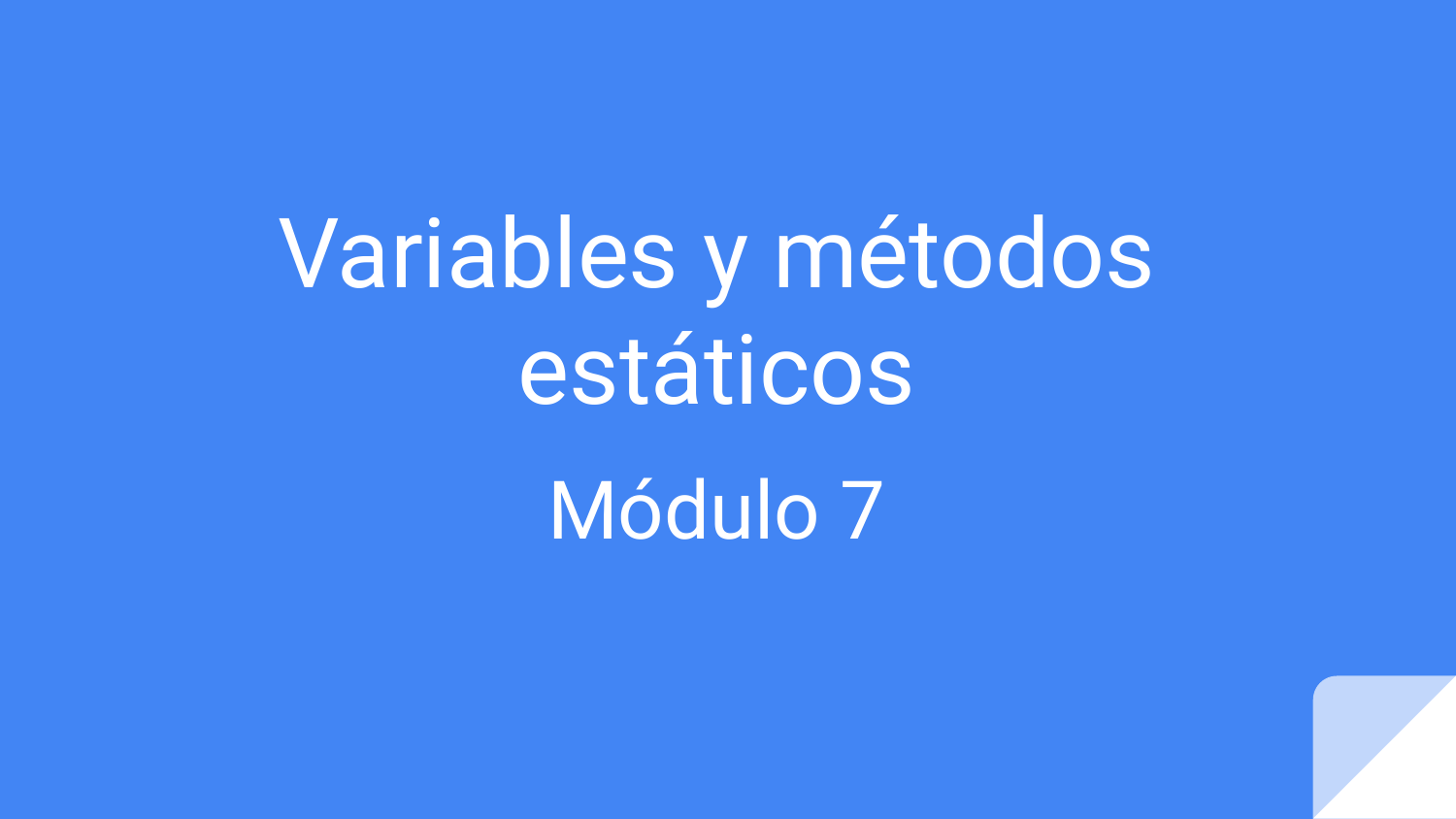

# Variables y métodos estáticos
Módulo 7